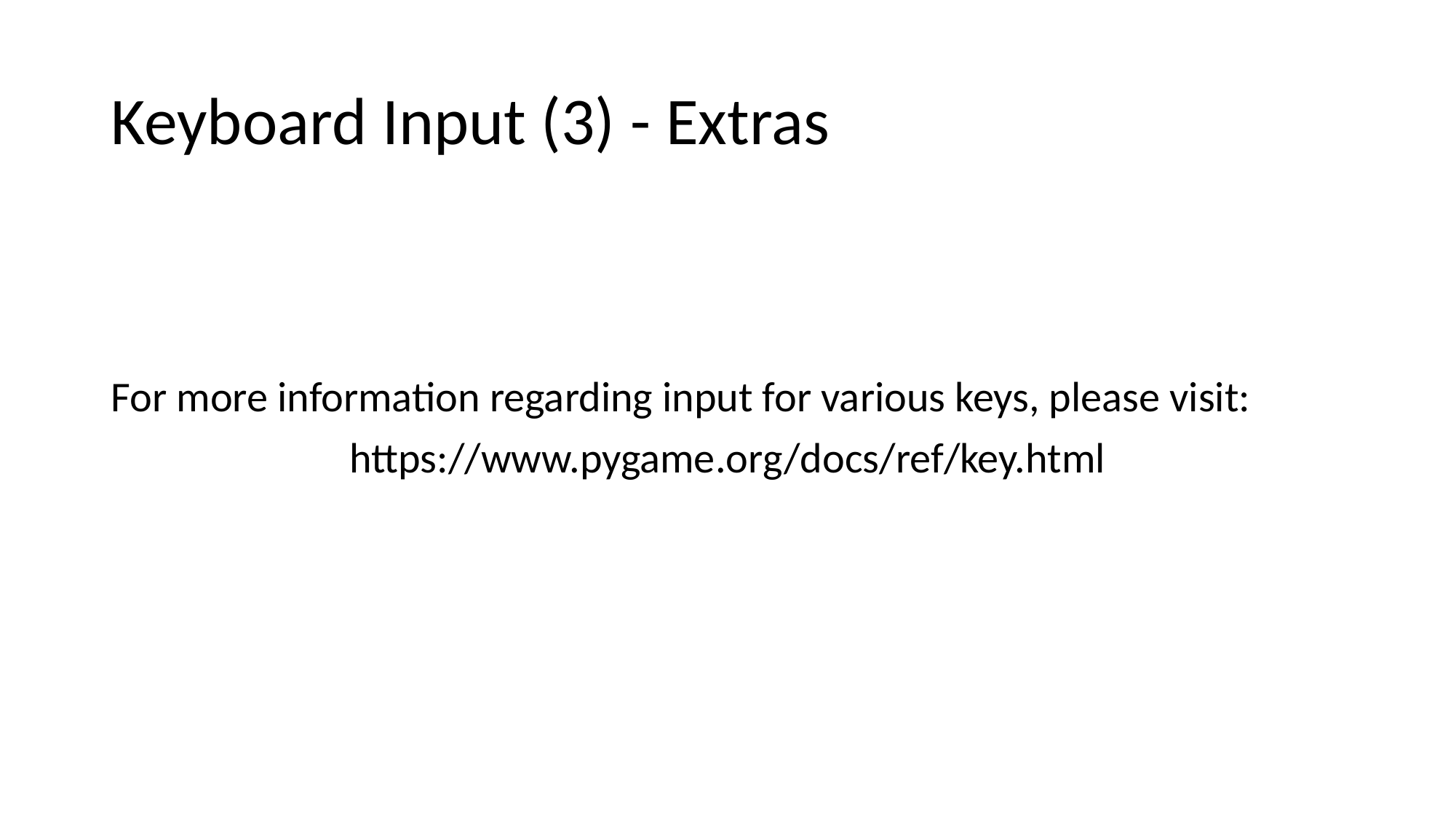

# Keyboard Input (3) - Extras
For more information regarding input for various keys, please visit:
https://www.pygame.org/docs/ref/key.html